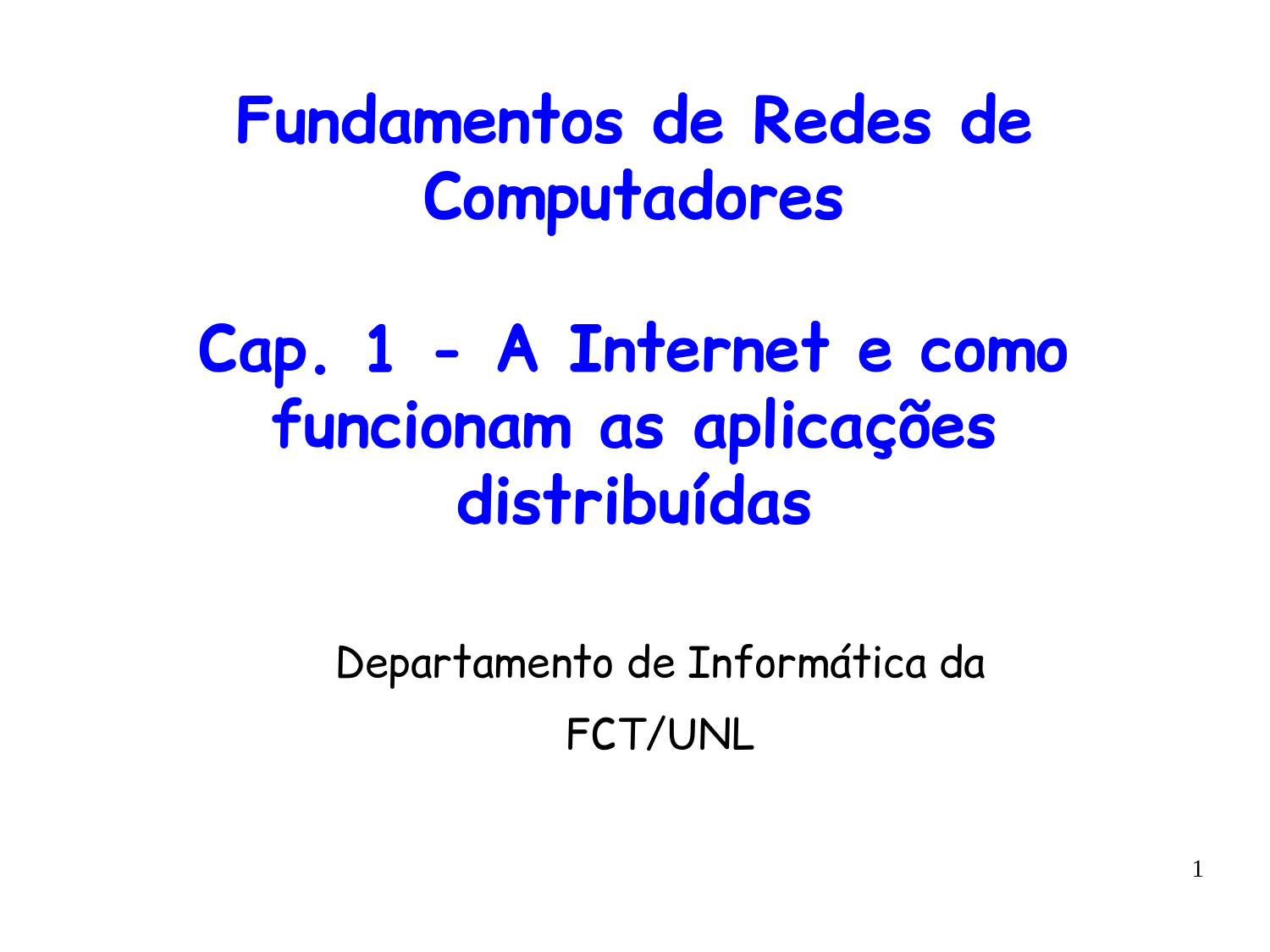

# Fundamentos de Redes de Computadores Cap. 1 - A Internet e como funcionam as aplicações distribuídas

Departamento de Informática da
FCT/UNL
1